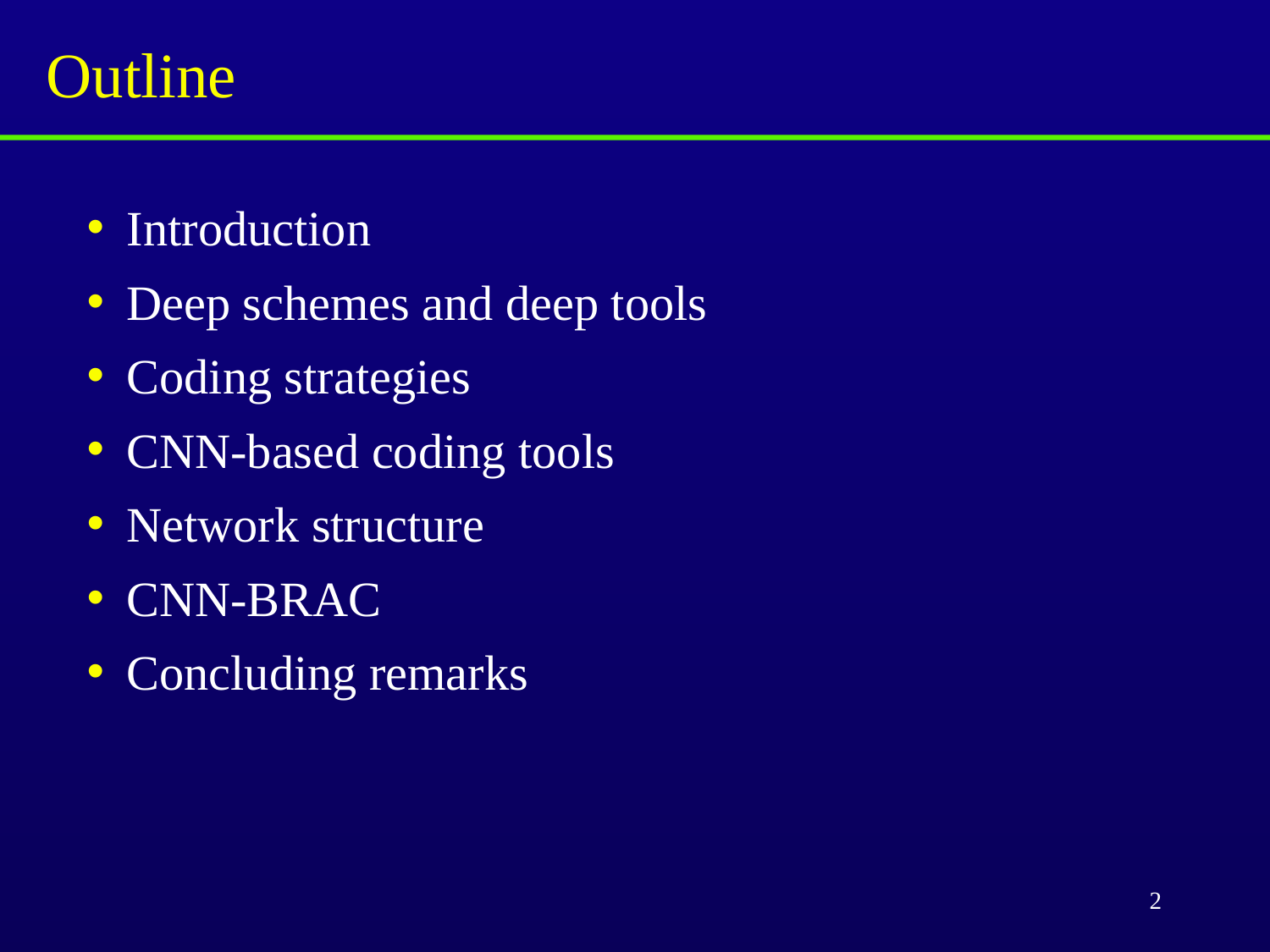

# Outline
Introduction
Deep schemes and deep tools
Coding strategies
CNN-based coding tools
Network structure
CNN-BRAC
Concluding remarks
2